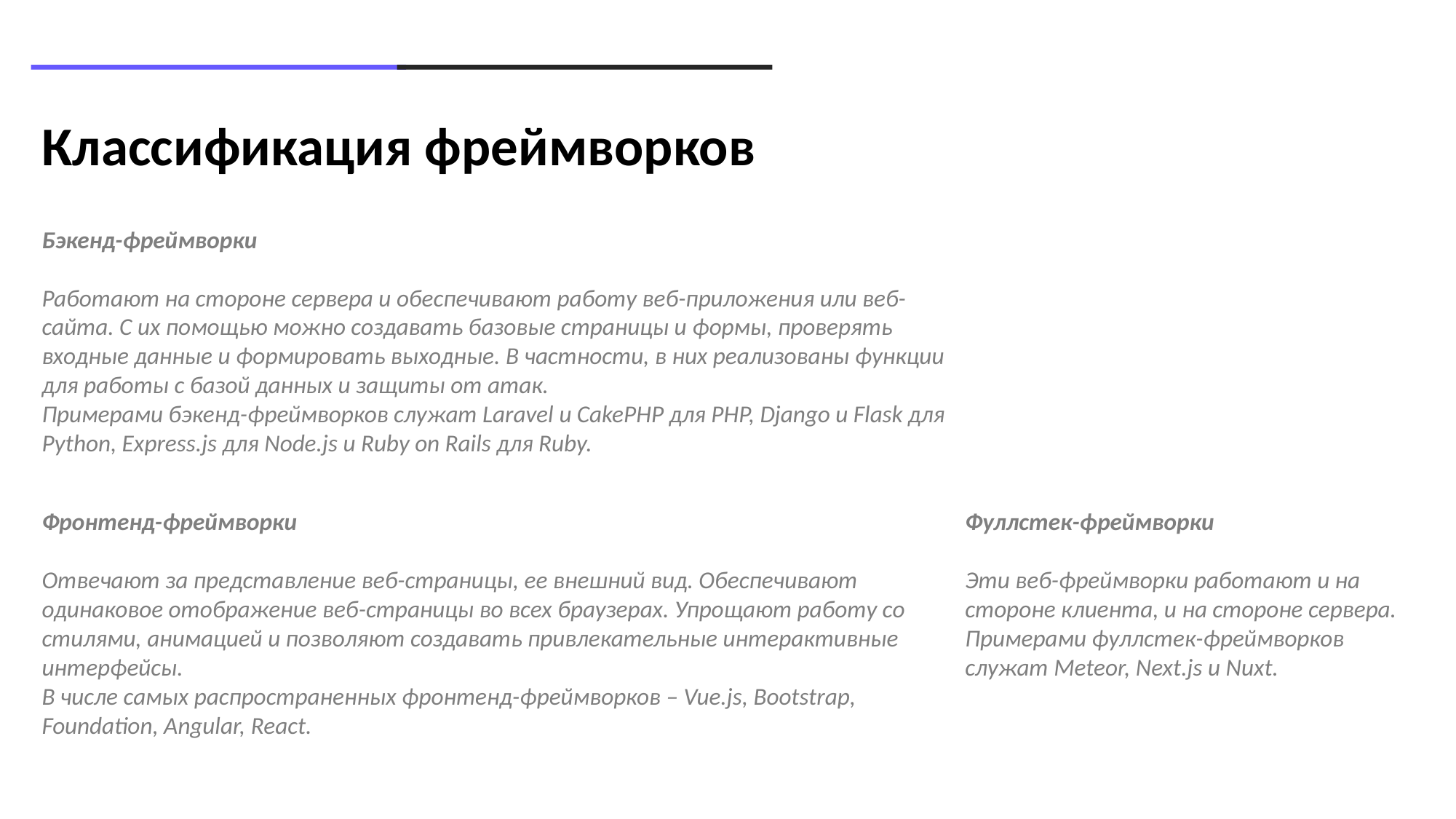

Классификация фреймворков
Бэкенд-фреймворки

Работают на стороне сервера и обеспечивают работу веб-приложения или веб-сайта. С их помощью можно создавать базовые страницы и формы, проверять входные данные и формировать выходные. В частности, в них реализованы функции для работы с базой данных и защиты от атак.
Примерами бэкенд-фреймворков служат Laravel и CakePHP для PHP, Django и Flask для Python, Express.js для Node.js и Ruby on Rails для Ruby.
Фронтенд-фреймворки

Отвечают за представление веб-страницы, ее внешний вид. Обеспечивают одинаковое отображение веб-страницы во всех браузерах. Упрощают работу со стилями, анимацией и позволяют создавать привлекательные интерактивные интерфейсы.
В числе самых распространенных фронтенд-фреймворков – Vue.js, Bootstrap, Foundation, Angular, React.
Фуллстек-фреймворки

Эти веб-фреймворки работают и на стороне клиента, и на стороне сервера. Примерами фуллстек-фреймворков служат Meteor, Next.js и Nuxt.